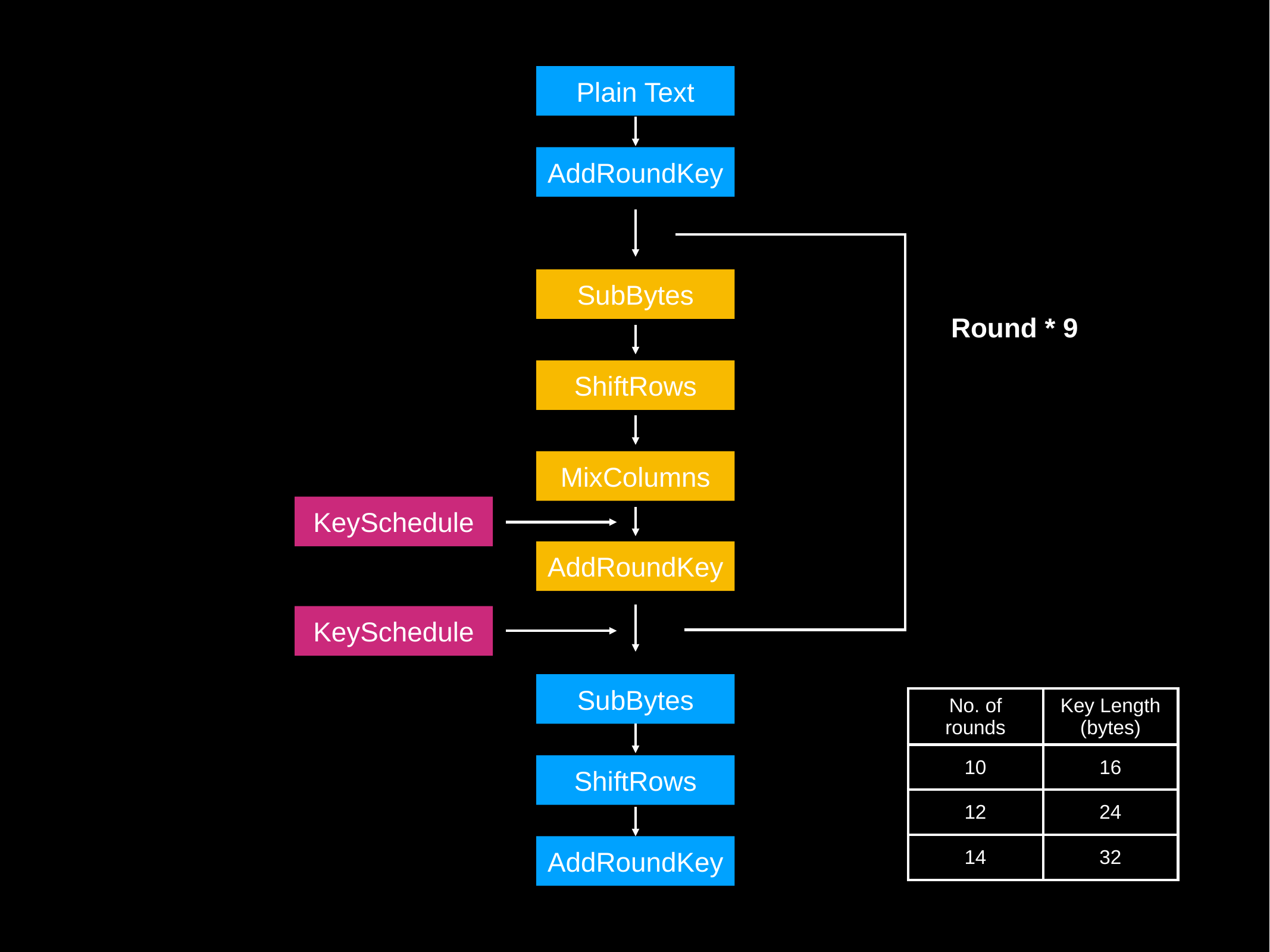

Plain Text

AddRoundKey

SubBytes
Round * 9

ShiftRows

MixColumns
KeySchedule

AddRoundKey

KeySchedule

SubBytes
| No. of rounds | Key Length (bytes) |
| --- | --- |
| 10 | 16 |
| 12 | 24 |
| 14 | 32 |

ShiftRows

AddRoundKey